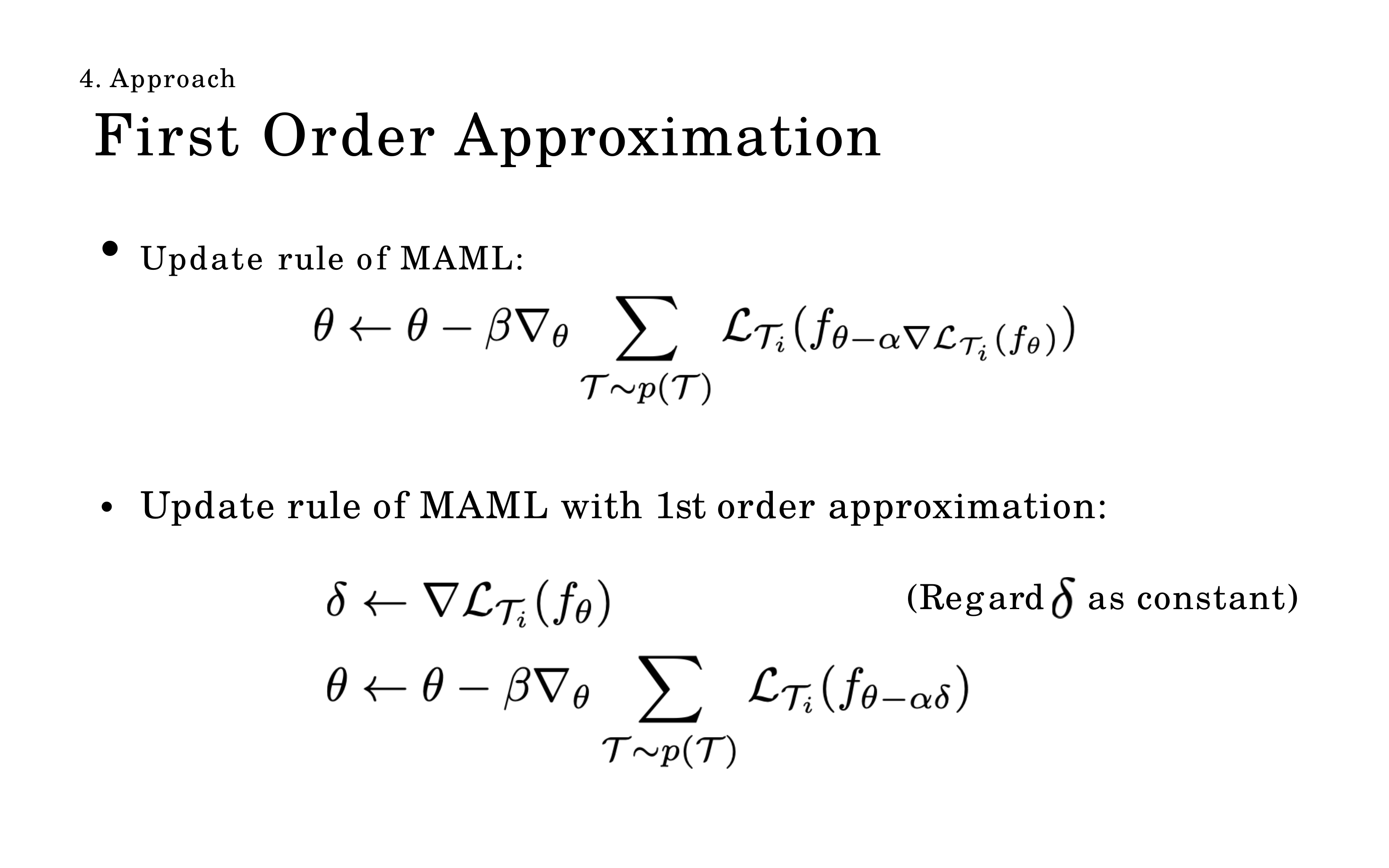

4. Approach
# First Order Approximation
Update rule of MAML:

Update rule of MAML with 1st order approximation:
•
(Regard
as constant)